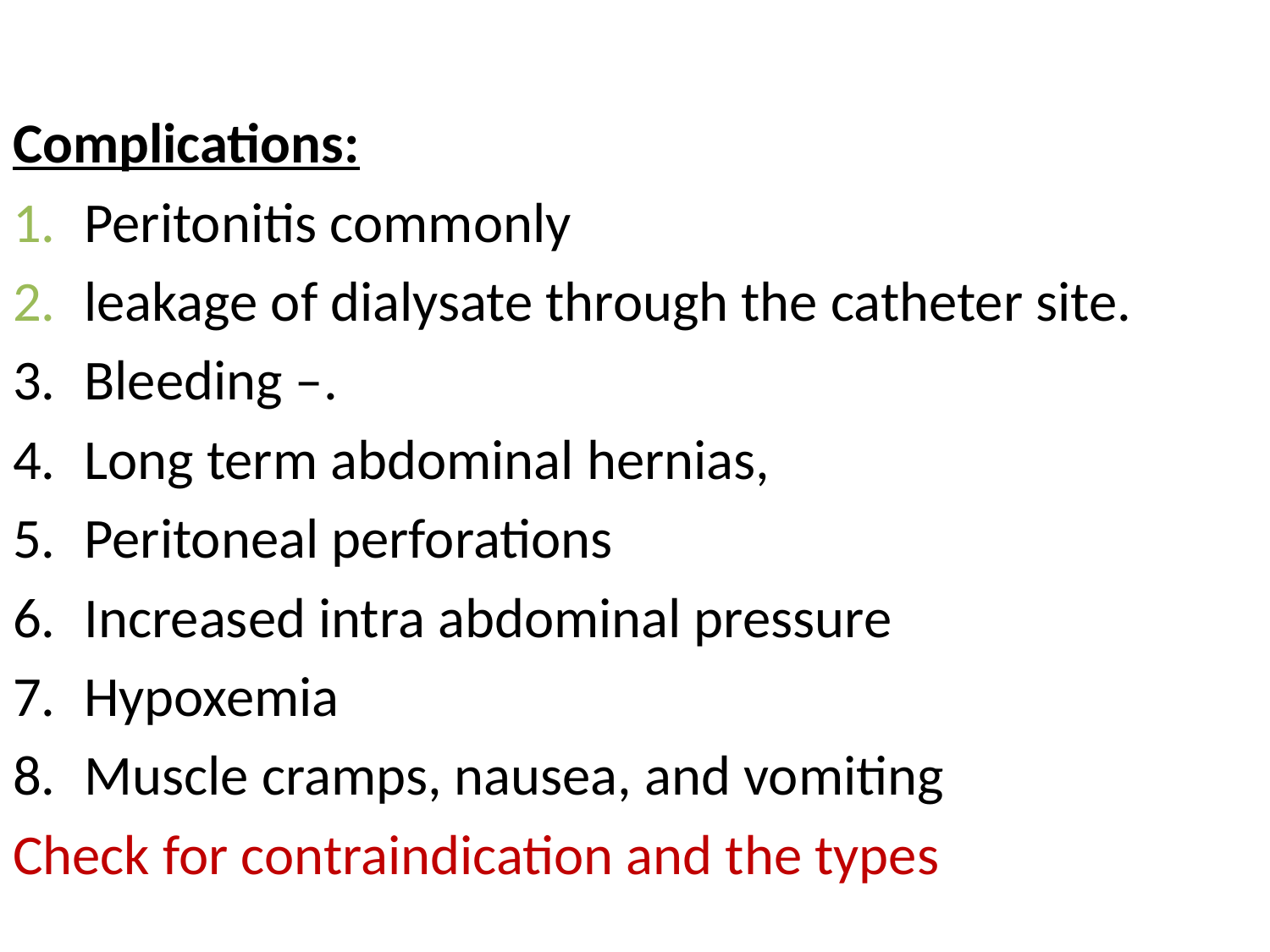

#

Complications:
Peritonitis commonly
leakage of dialysate through the catheter site.
Bleeding –.
Long term abdominal hernias,
Peritoneal perforations
Increased intra abdominal pressure
Hypoxemia
Muscle cramps, nausea, and vomiting
Check for contraindication and the types